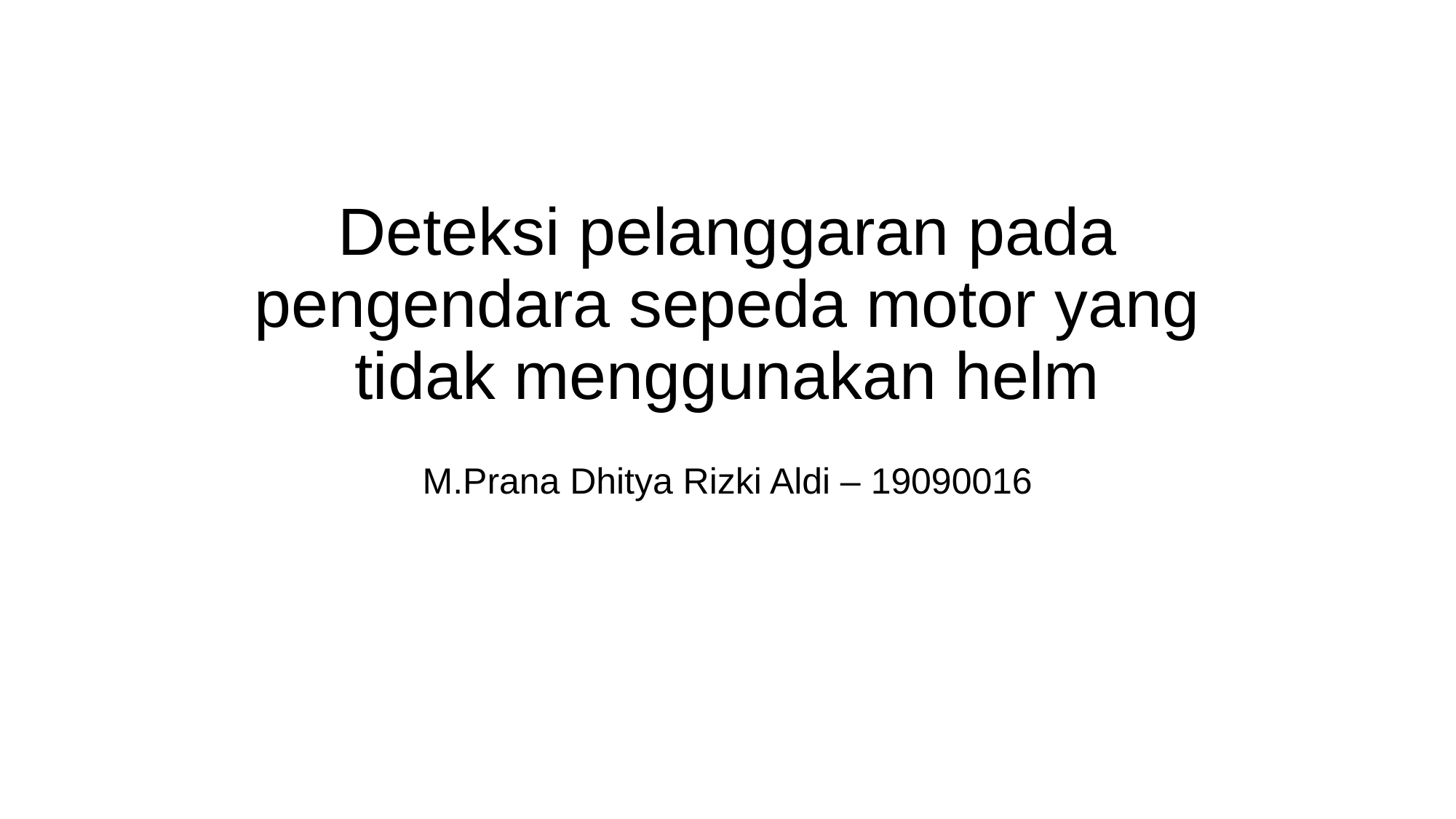

# Deteksi pelanggaran pada pengendara sepeda motor yang tidak menggunakan helm
M.Prana Dhitya Rizki Aldi – 19090016